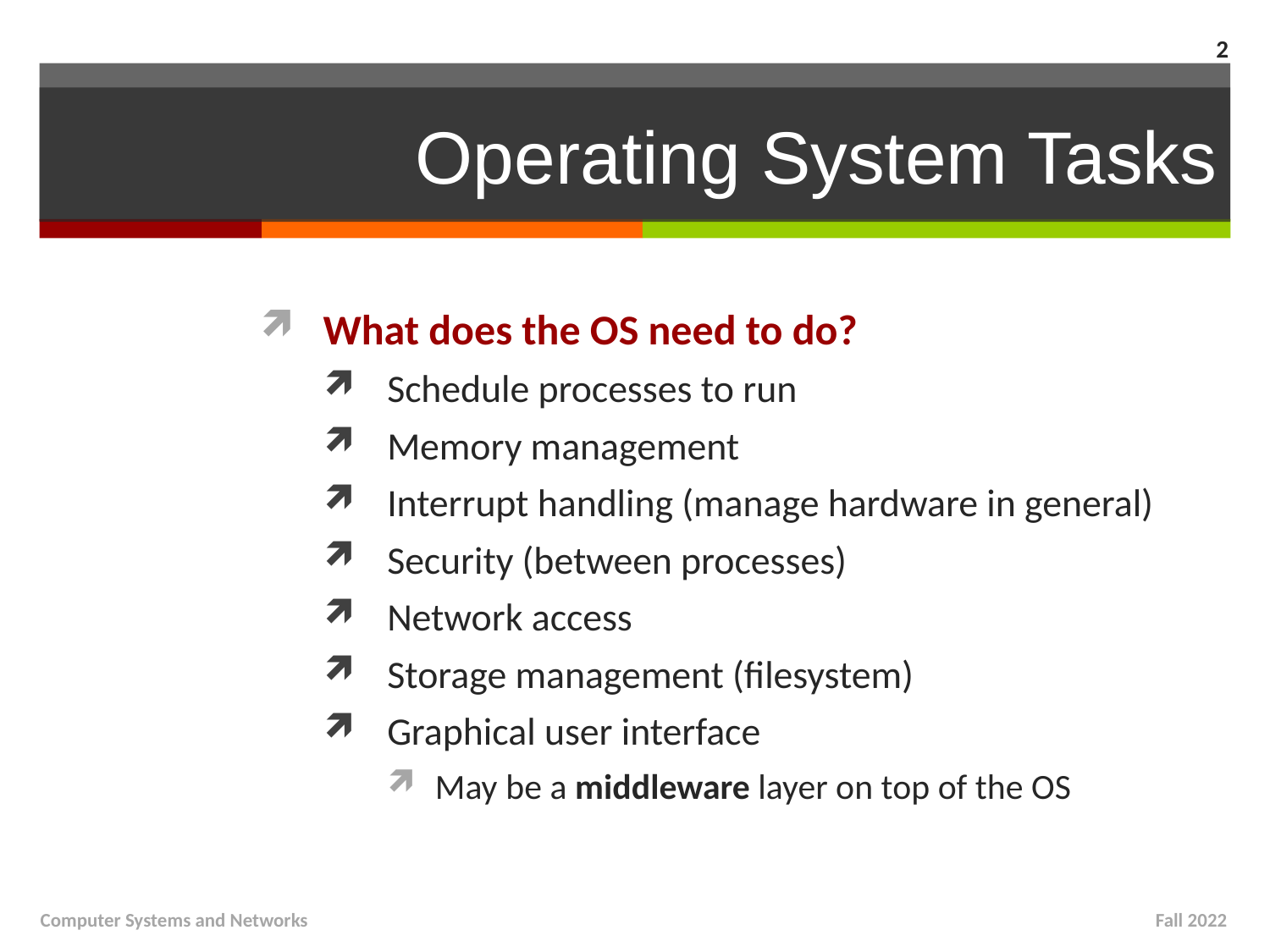

2
# Operating System Tasks
What does the OS need to do?
Schedule processes to run
Memory management
Interrupt handling (manage hardware in general)
Security (between processes)
Network access
Storage management (filesystem)
Graphical user interface
May be a middleware layer on top of the OS
Computer Systems and Networks
Fall 2022